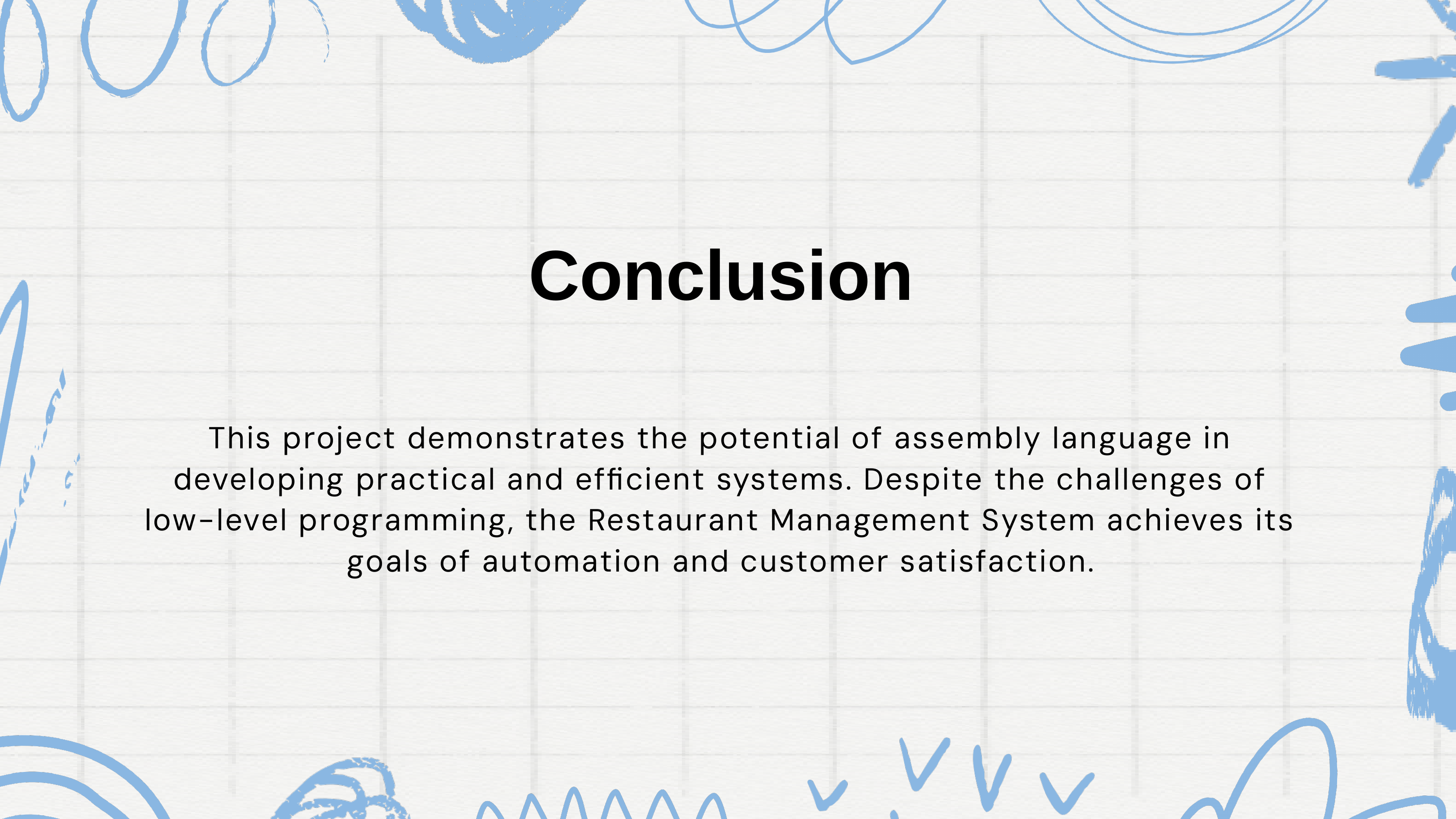

Conclusion

This project demonstrates the potential of assembly language in developing practical and efficient systems. Despite the challenges of low-level programming, the Restaurant Management System achieves its goals of automation and customer satisfaction.